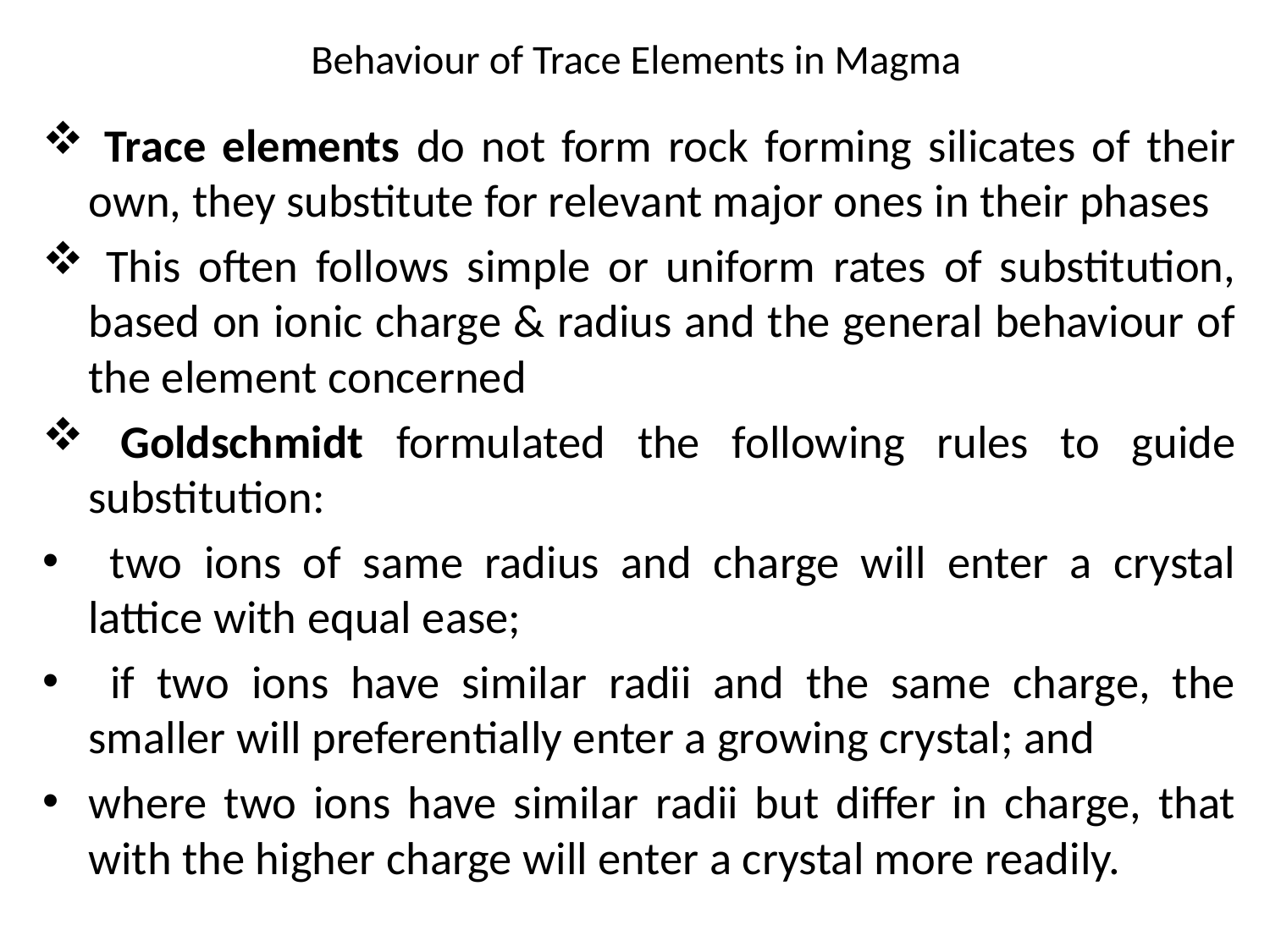

# Behaviour of Trace Elements in Magma
 Trace elements do not form rock forming silicates of their own, they substitute for relevant major ones in their phases
 This often follows simple or uniform rates of substitution, based on ionic charge & radius and the general behaviour of the element concerned
 Goldschmidt formulated the following rules to guide substitution:
 two ions of same radius and charge will enter a crystal lattice with equal ease;
 if two ions have similar radii and the same charge, the smaller will preferentially enter a growing crystal; and
where two ions have similar radii but differ in charge, that with the higher charge will enter a crystal more readily.